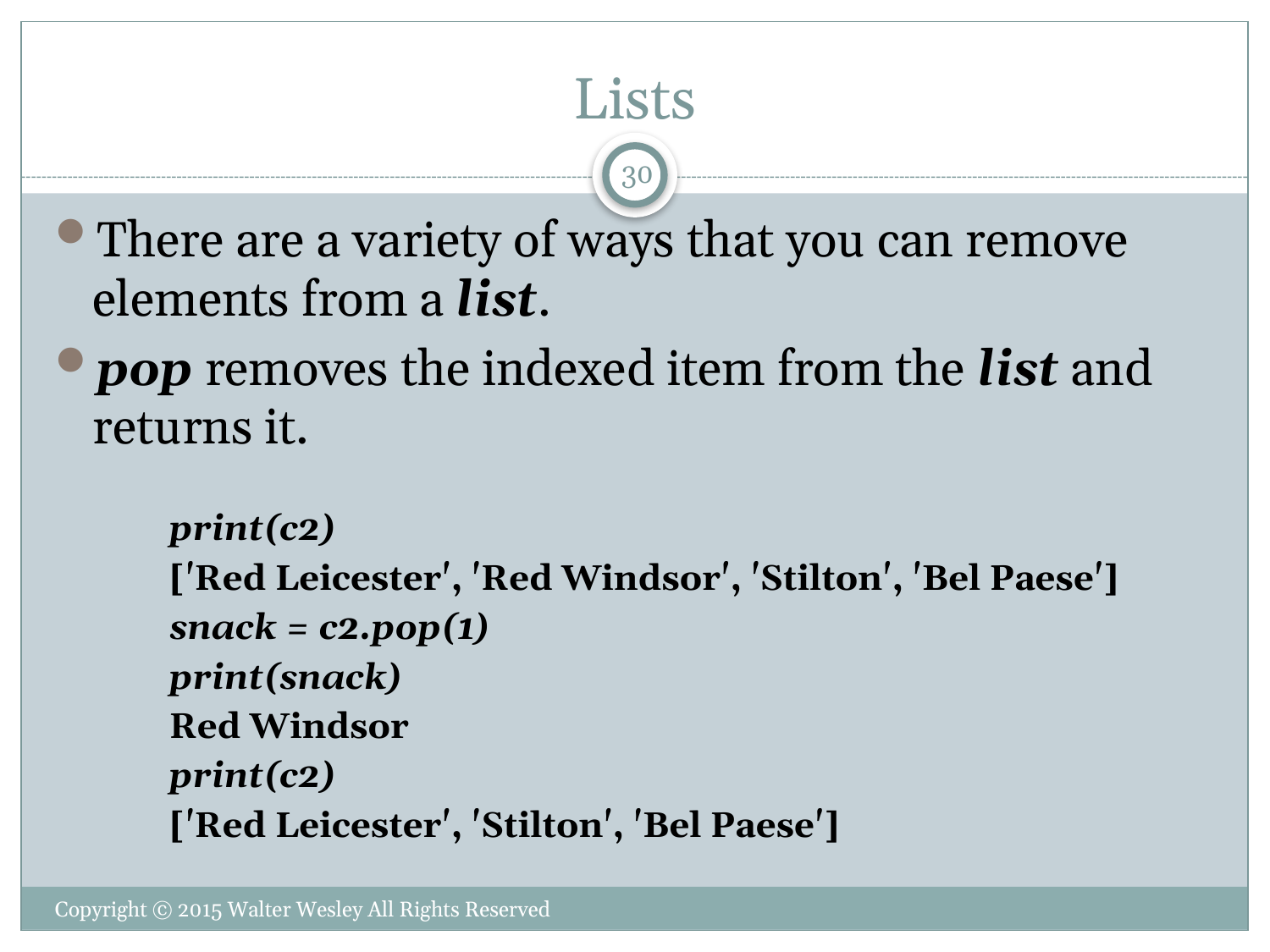

# Lists
30
There are a variety of ways that you can remove elements from a list.
pop removes the indexed item from the list and returns it.

print(c2)
['Red Leicester', 'Red Windsor', 'Stilton', 'Bel Paese']
snack = c2.pop(1)
print(snack)
Red Windsor
print(c2)
['Red Leicester', 'Stilton', 'Bel Paese']

Copyright © 2015 Walter Wesley All Rights Reserved